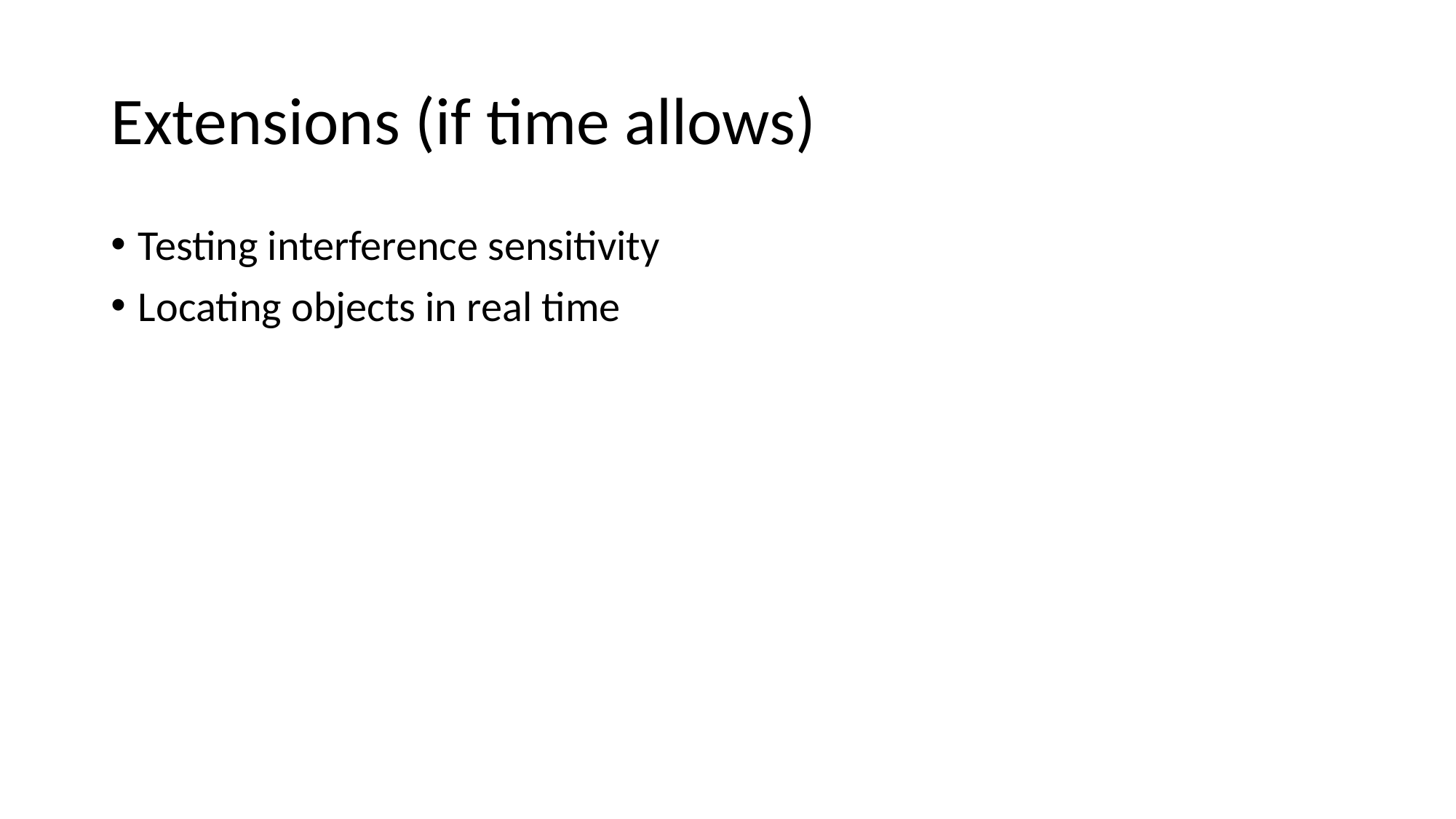

# Extensions (if time allows)
Testing interference sensitivity
Locating objects in real time